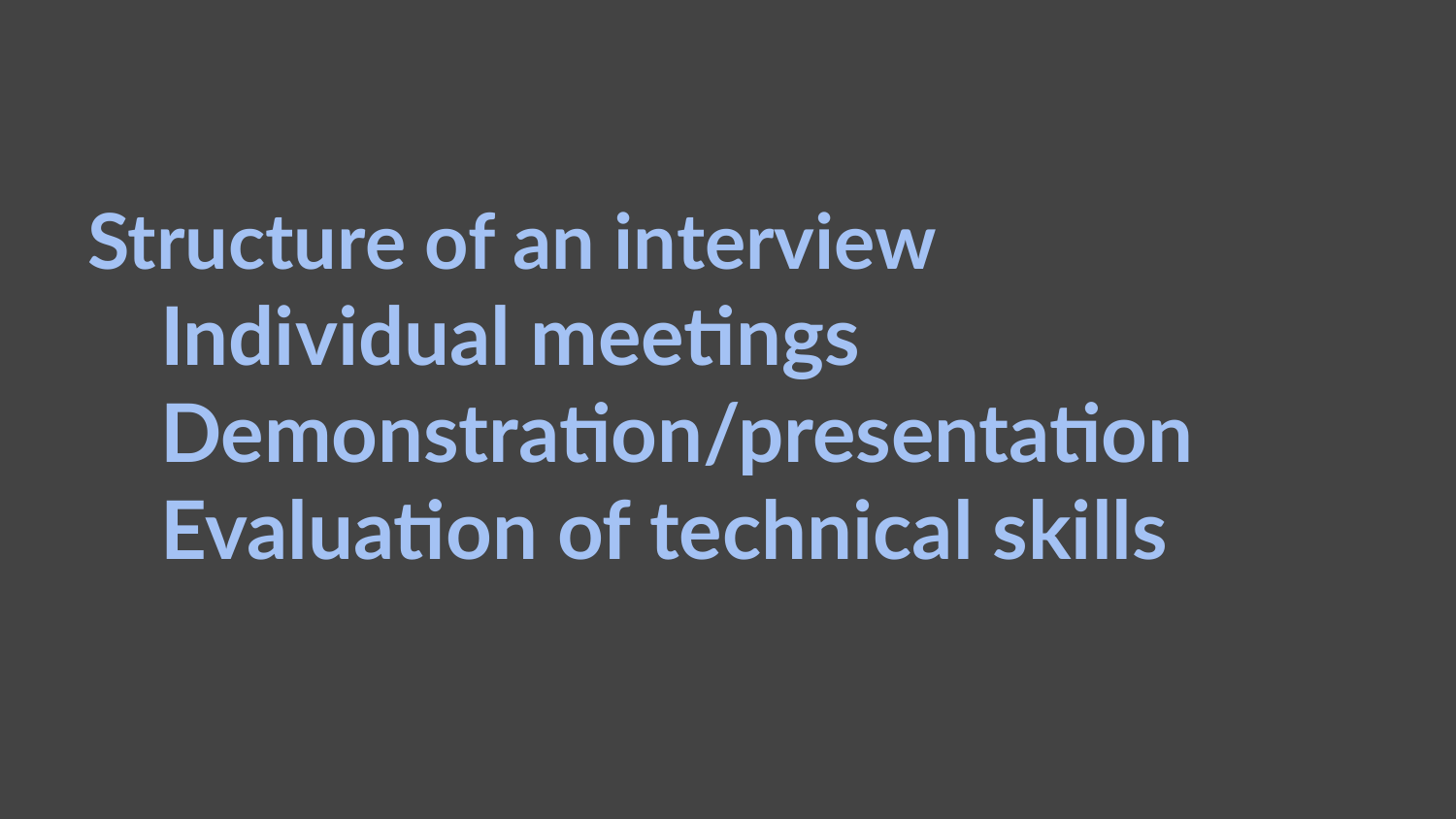

# Structure of an interview
Individual meetings
Demonstration/presentation
Evaluation of technical skills